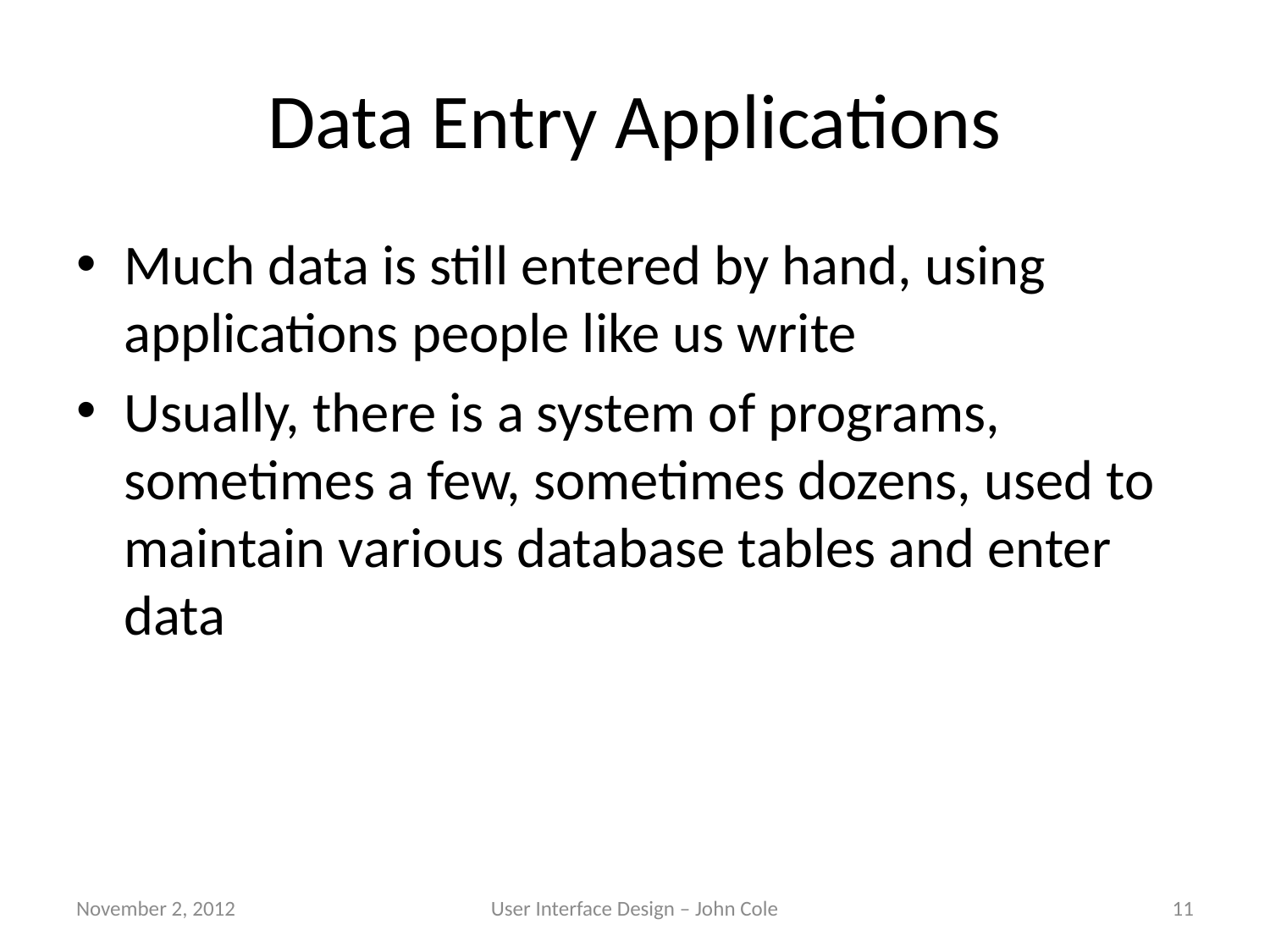

# Data Entry Applications
Much data is still entered by hand, using applications people like us write
Usually, there is a system of programs, sometimes a few, sometimes dozens, used to maintain various database tables and enter data
November 2, 2012
User Interface Design – John Cole
11